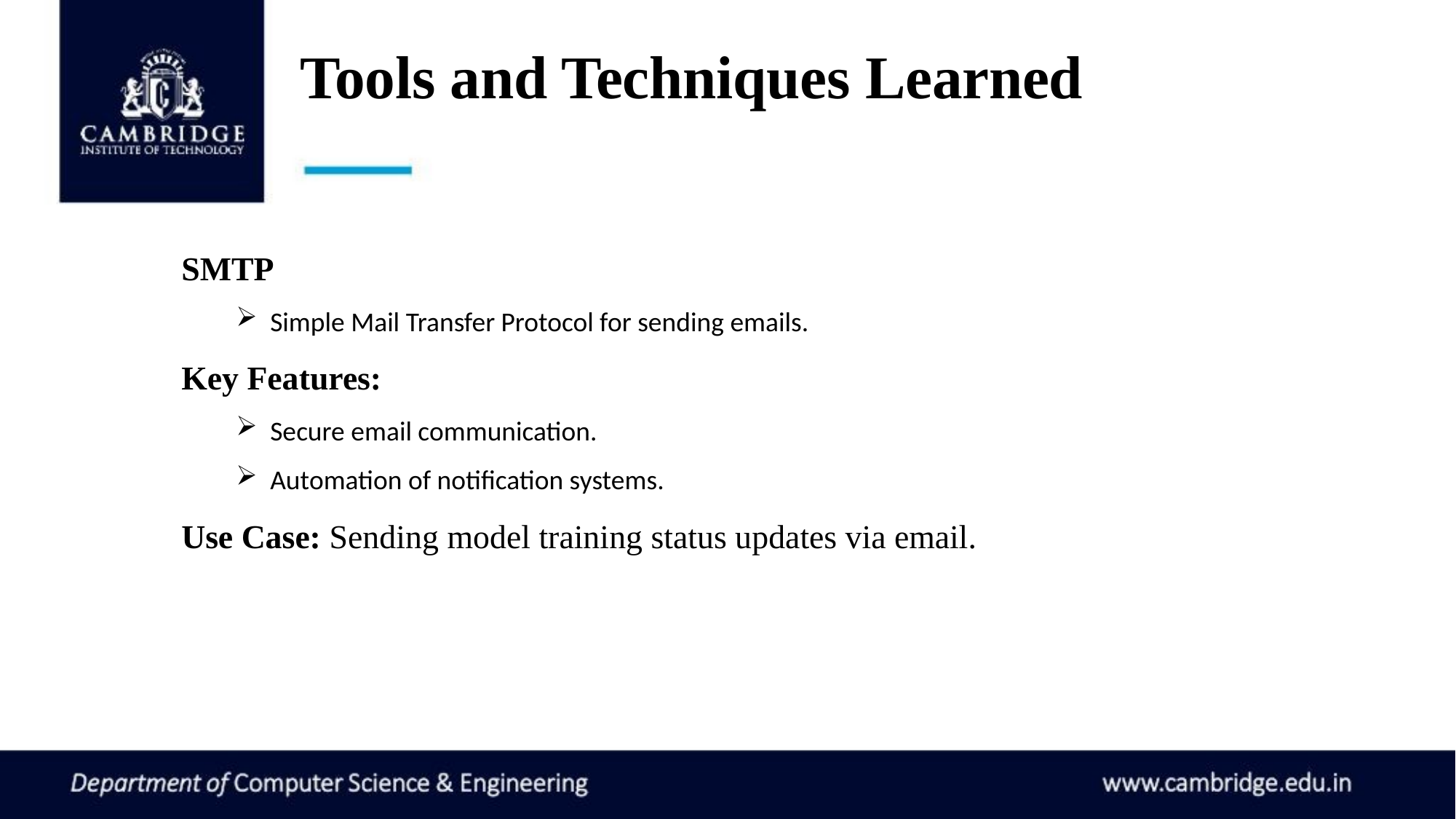

# Tools and Techniques Learned
SMTP
Simple Mail Transfer Protocol for sending emails.
Key Features:
Secure email communication.
Automation of notification systems.
Use Case: Sending model training status updates via email.